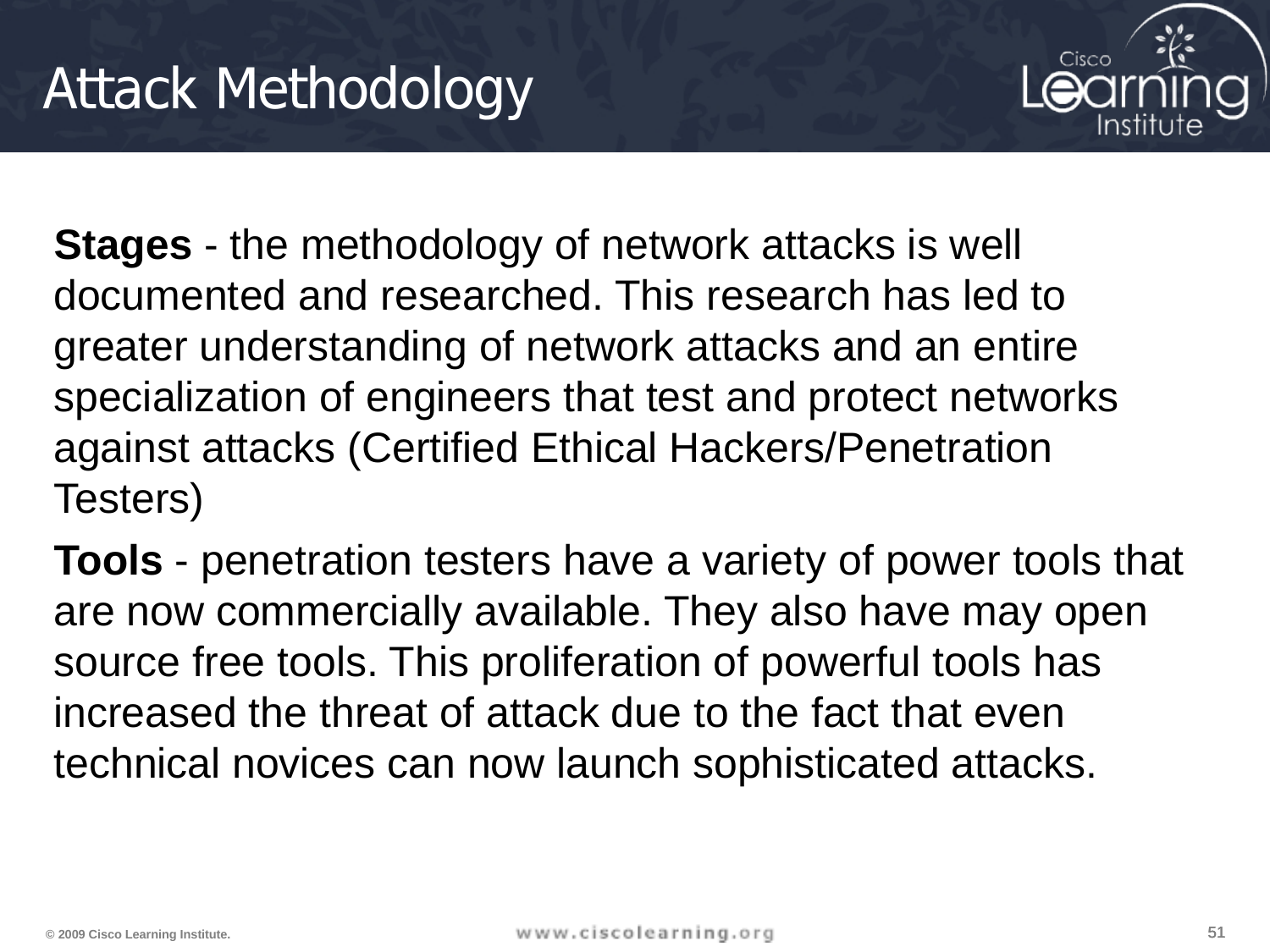

# Attack Methodology
Stages - the methodology of network attacks is well documented and researched. This research has led to greater understanding of network attacks and an entire specialization of engineers that test and protect networks against attacks (Certified Ethical Hackers/Penetration Testers)
Tools - penetration testers have a variety of power tools that are now commercially available. They also have may open source free tools. This proliferation of powerful tools has increased the threat of attack due to the fact that even technical novices can now launch sophisticated attacks.